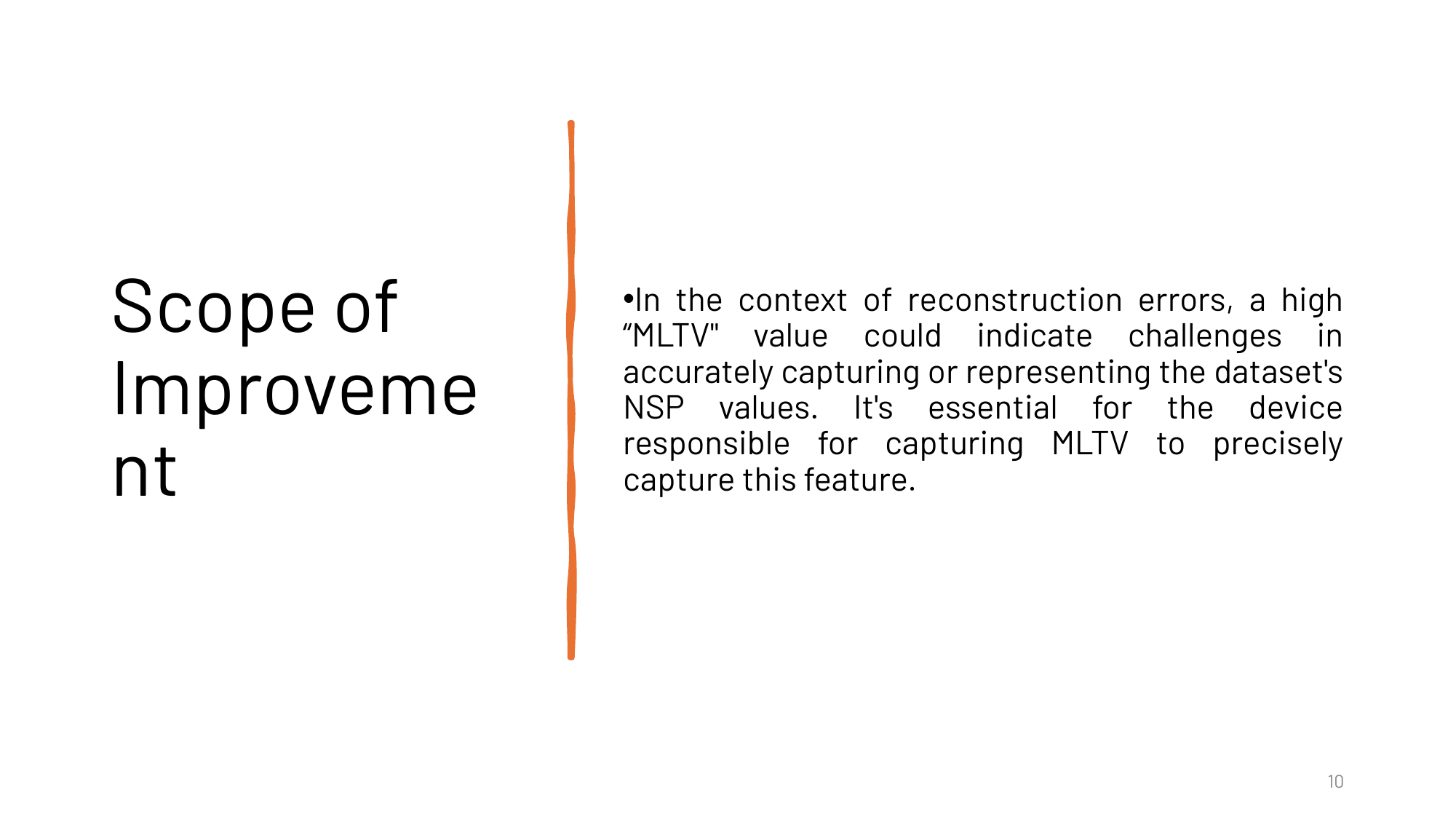

# Scope of Improvement
In the context of reconstruction errors, a high “MLTV" value could indicate challenges in accurately capturing or representing the dataset's NSP values. It's essential for the device responsible for capturing MLTV to precisely capture this feature.

10